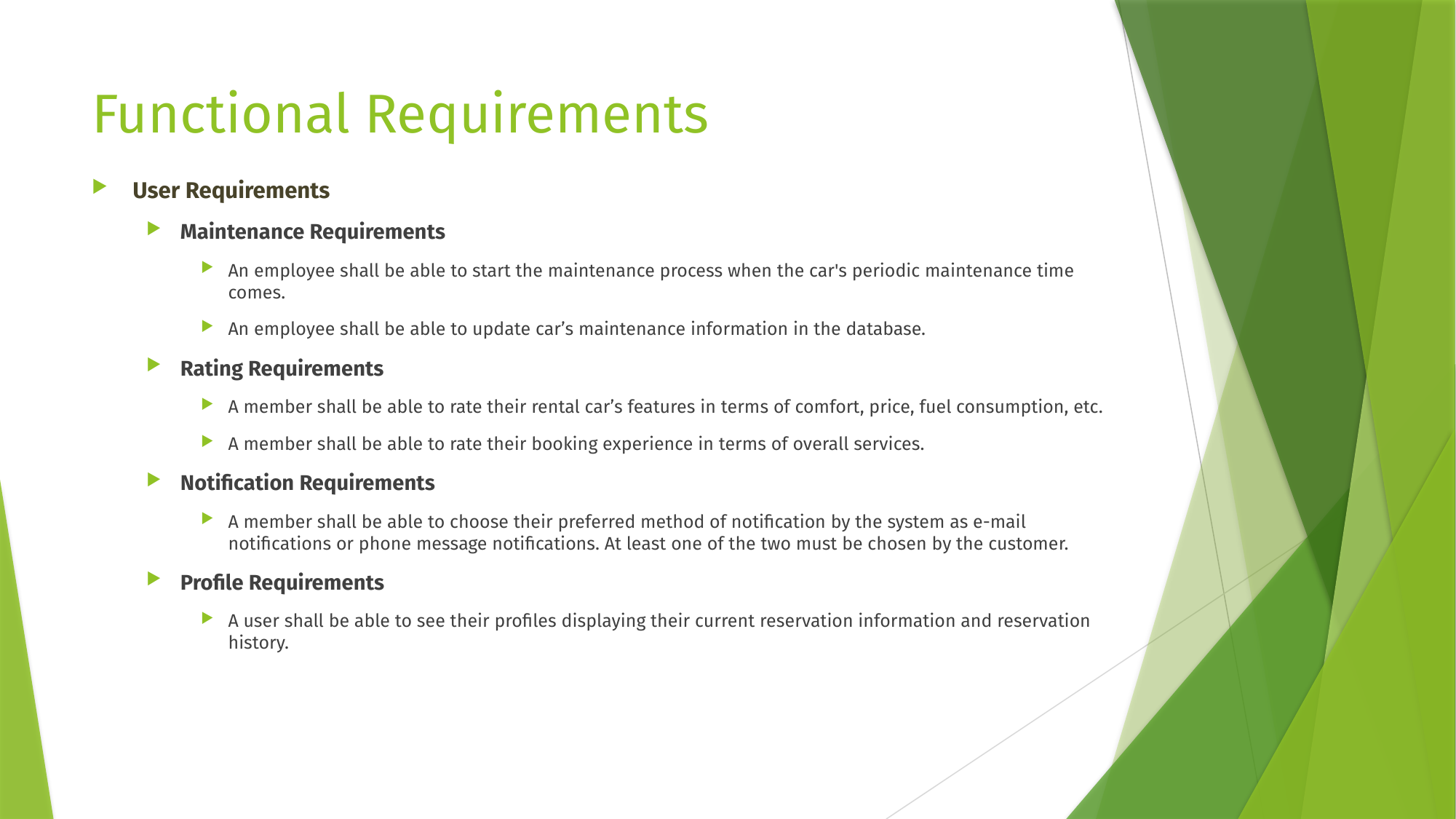

# Functional Requirements
User Requirements
Maintenance Requirements
An employee shall be able to start the maintenance process when the car's periodic maintenance time comes.
An employee shall be able to update car’s maintenance information in the database.
Rating Requirements
A member shall be able to rate their rental car’s features in terms of comfort, price, fuel consumption, etc.
A member shall be able to rate their booking experience in terms of overall services.
Notification Requirements
A member shall be able to choose their preferred method of notification by the system as e-mail notifications or phone message notifications. At least one of the two must be chosen by the customer.
Profile Requirements
A user shall be able to see their profiles displaying their current reservation information and reservation history.